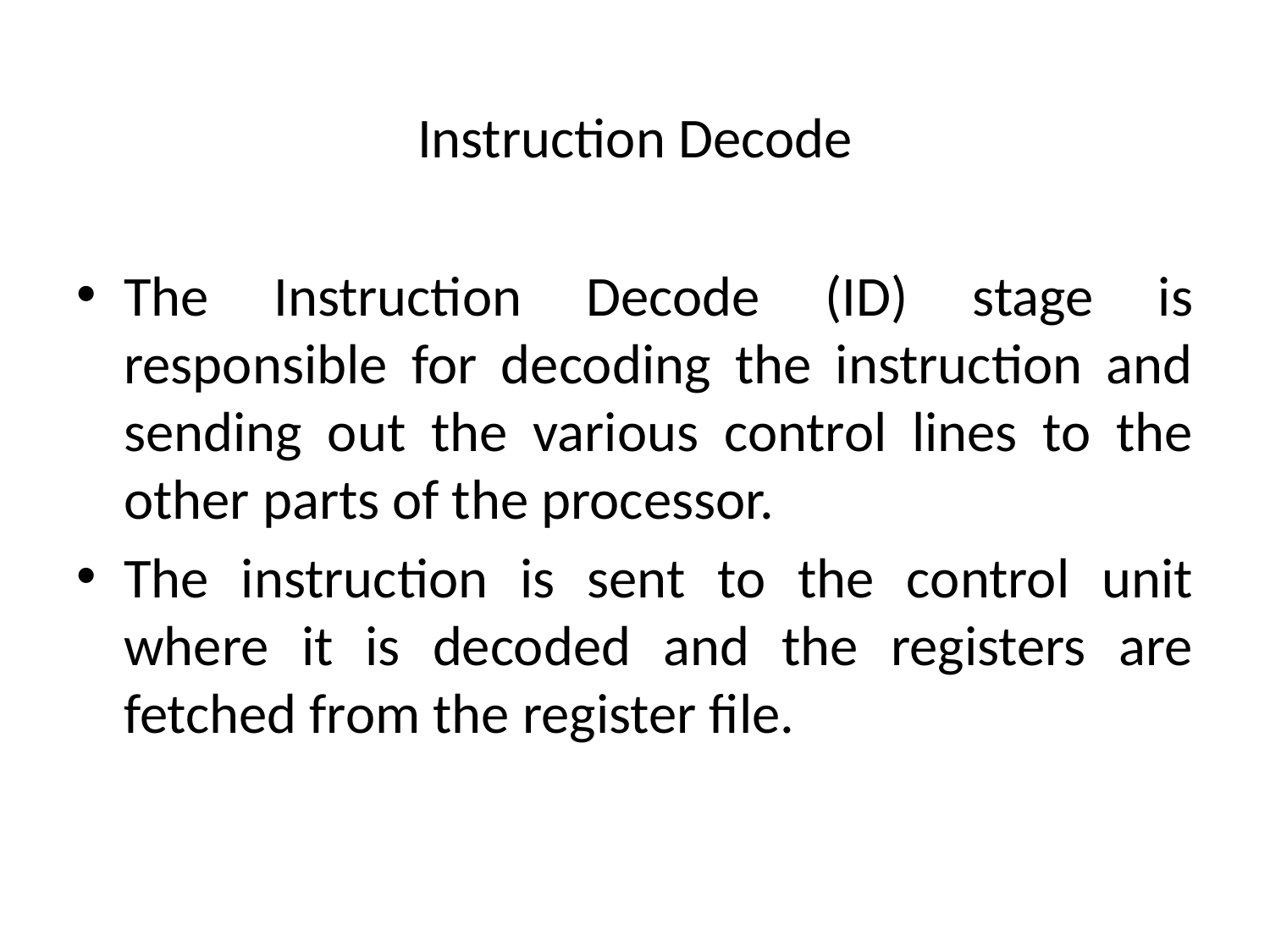

Instruction Decode

The Instruction Decode (ID) stage is responsible for decoding the instruction and sending out the various control lines to the other parts of the processor.
The instruction is sent to the control unit where it is decoded and the registers are fetched from the register file.